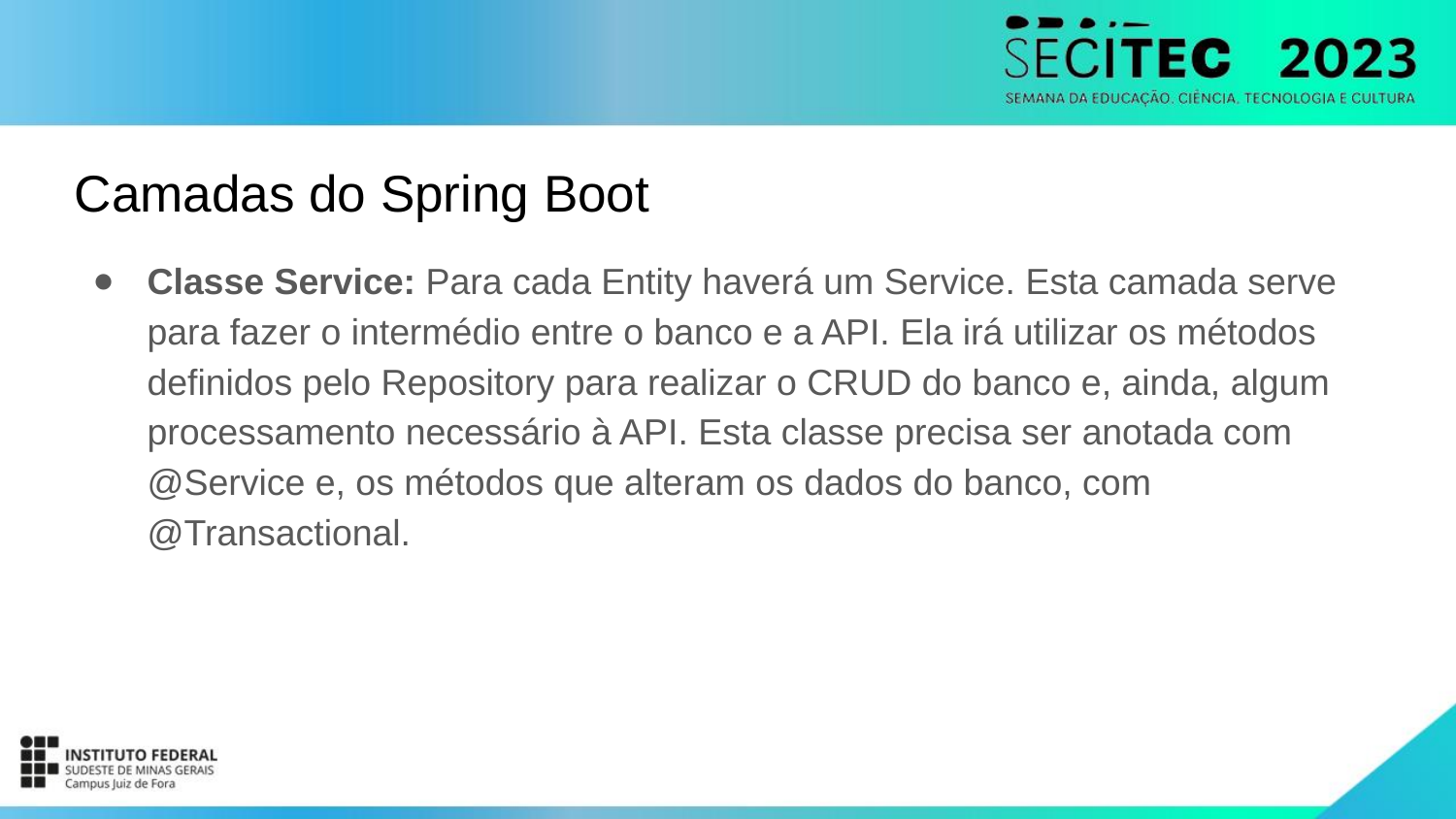

# Camadas do Spring Boot
Classe Service: Para cada Entity haverá um Service. Esta camada serve para fazer o intermédio entre o banco e a API. Ela irá utilizar os métodos definidos pelo Repository para realizar o CRUD do banco e, ainda, algum processamento necessário à API. Esta classe precisa ser anotada com @Service e, os métodos que alteram os dados do banco, com @Transactional.